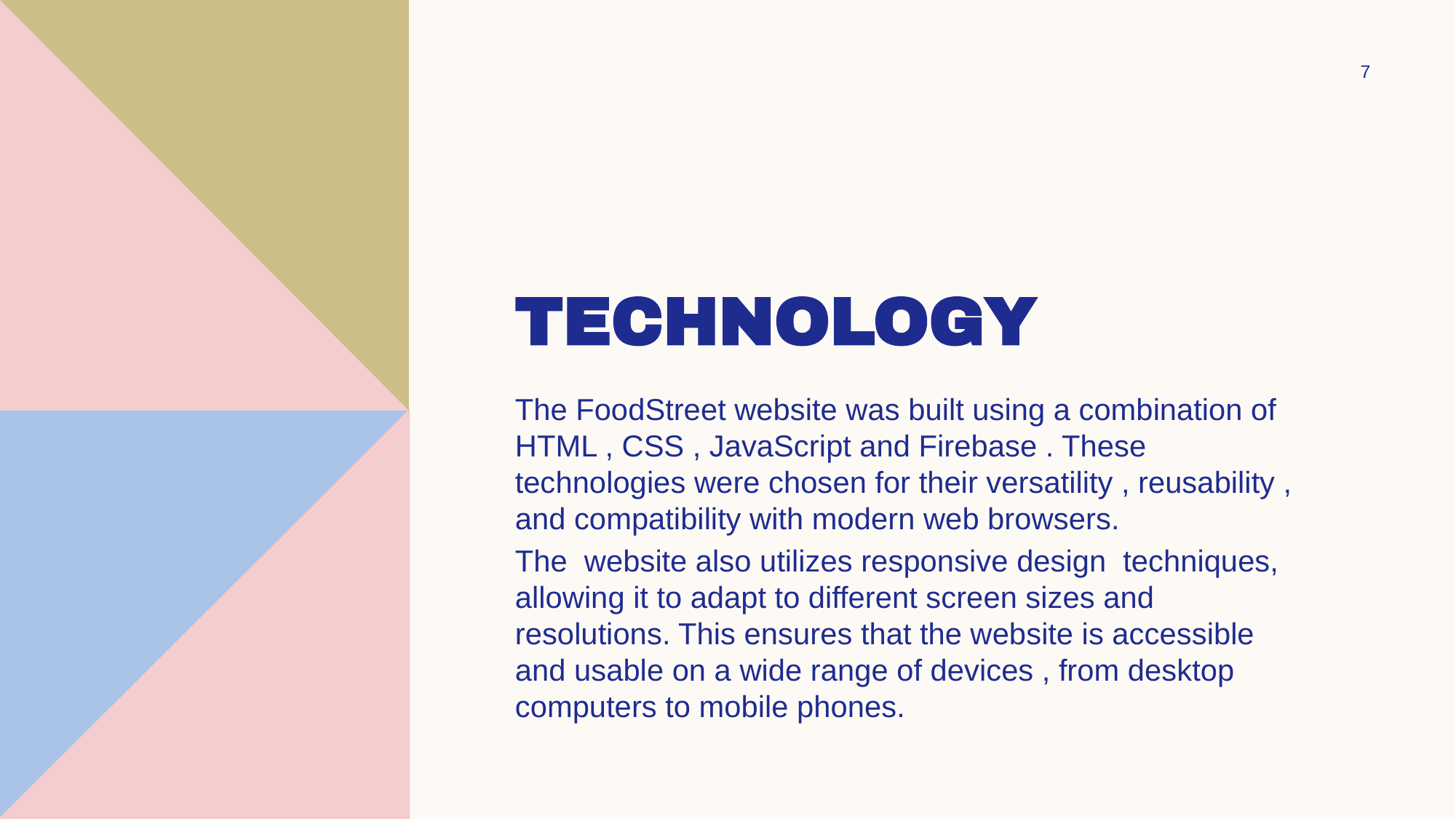

7
# Technology
The FoodStreet website was built using a combination of HTML , CSS , JavaScript and Firebase . These technologies were chosen for their versatility , reusability , and compatibility with modern web browsers.
The  website also utilizes responsive design  techniques, allowing it to adapt to different screen sizes and resolutions. This ensures that the website is accessible and usable on a wide range of devices , from desktop computers to mobile phones.